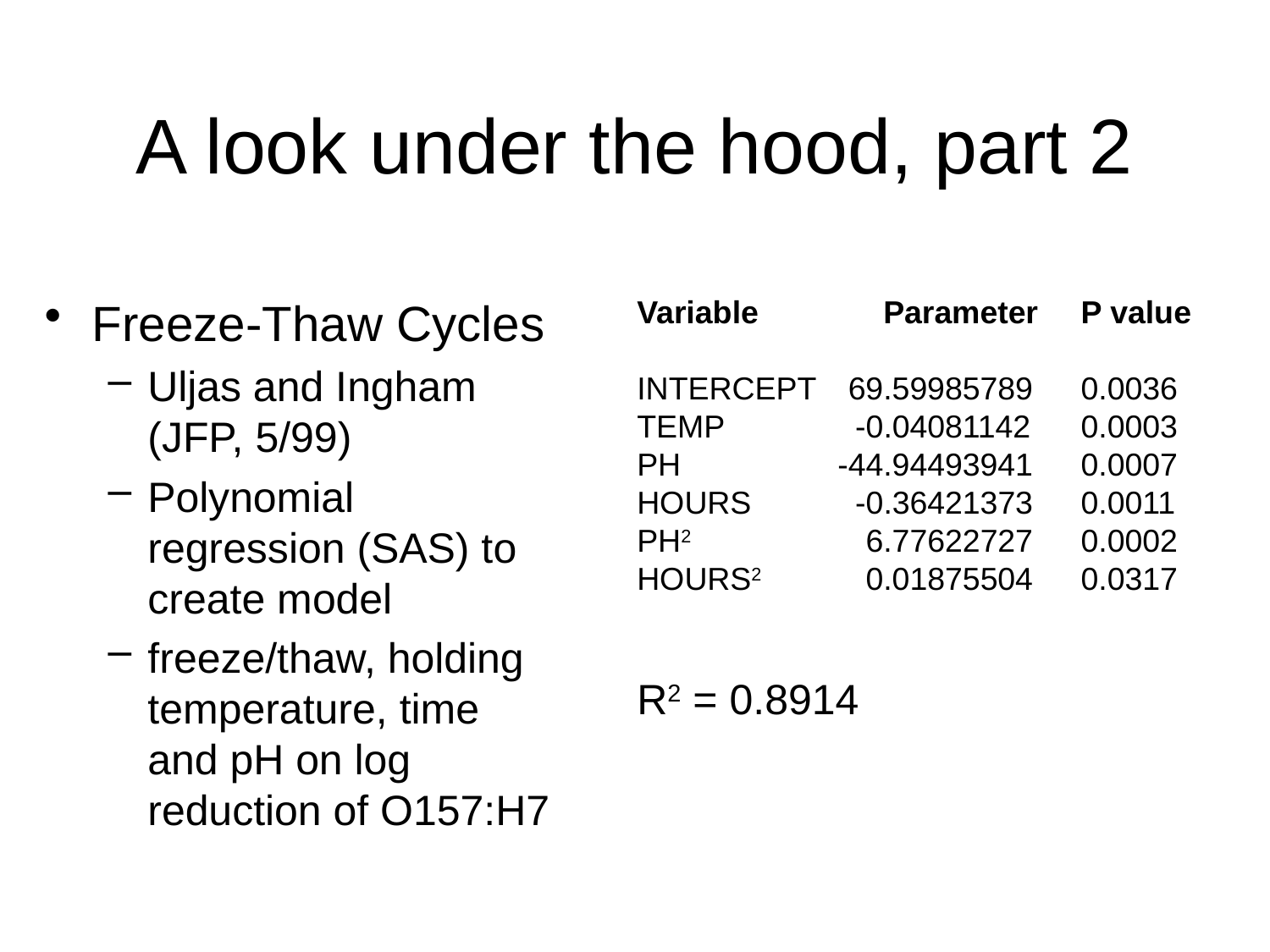

# A look under the hood, part 2
Freeze-Thaw Cycles
Uljas and Ingham   (JFP, 5/99)
Polynomial regression (SAS) to create model
freeze/thaw, holding temperature, time and pH on log reduction of O157:H7

Variable		Parameter	P value

INTERCEPT	69.59985789	0.0036
TEMP	-0.04081142	0.0003
PH	-44.94493941	0.0007
HOURS	-0.36421373	0.0011
PH2 	6.77622727	0.0002
HOURS2	0.01875504	0.0317

R2 = 0.8914